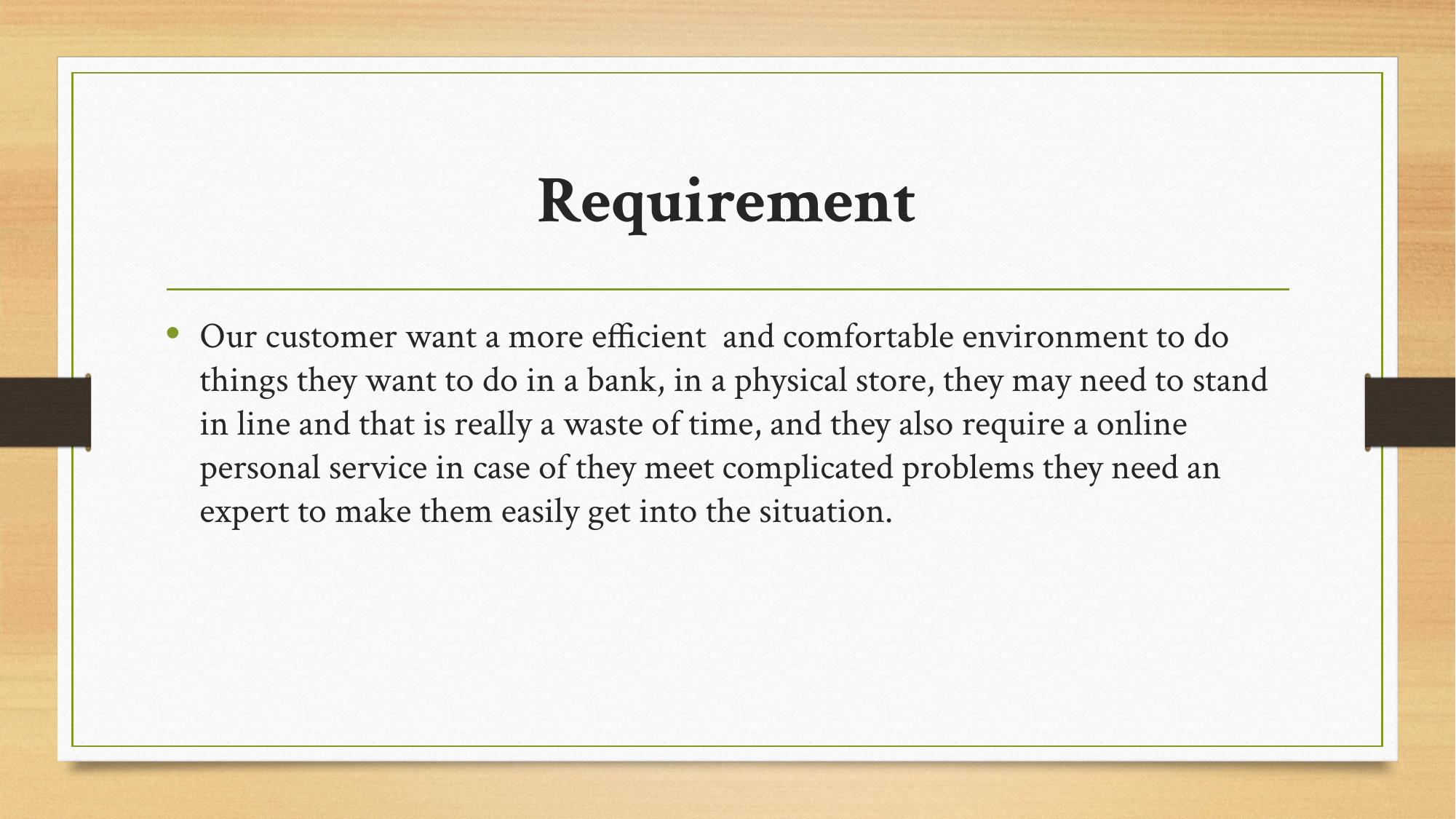

# Requirement
Our customer want a more efficient  and comfortable environment to do things they want to do in a bank, in a physical store, they may need to stand in line and that is really a waste of time, and they also require a online personal service in case of they meet complicated problems they need an expert to make them easily get into the situation.